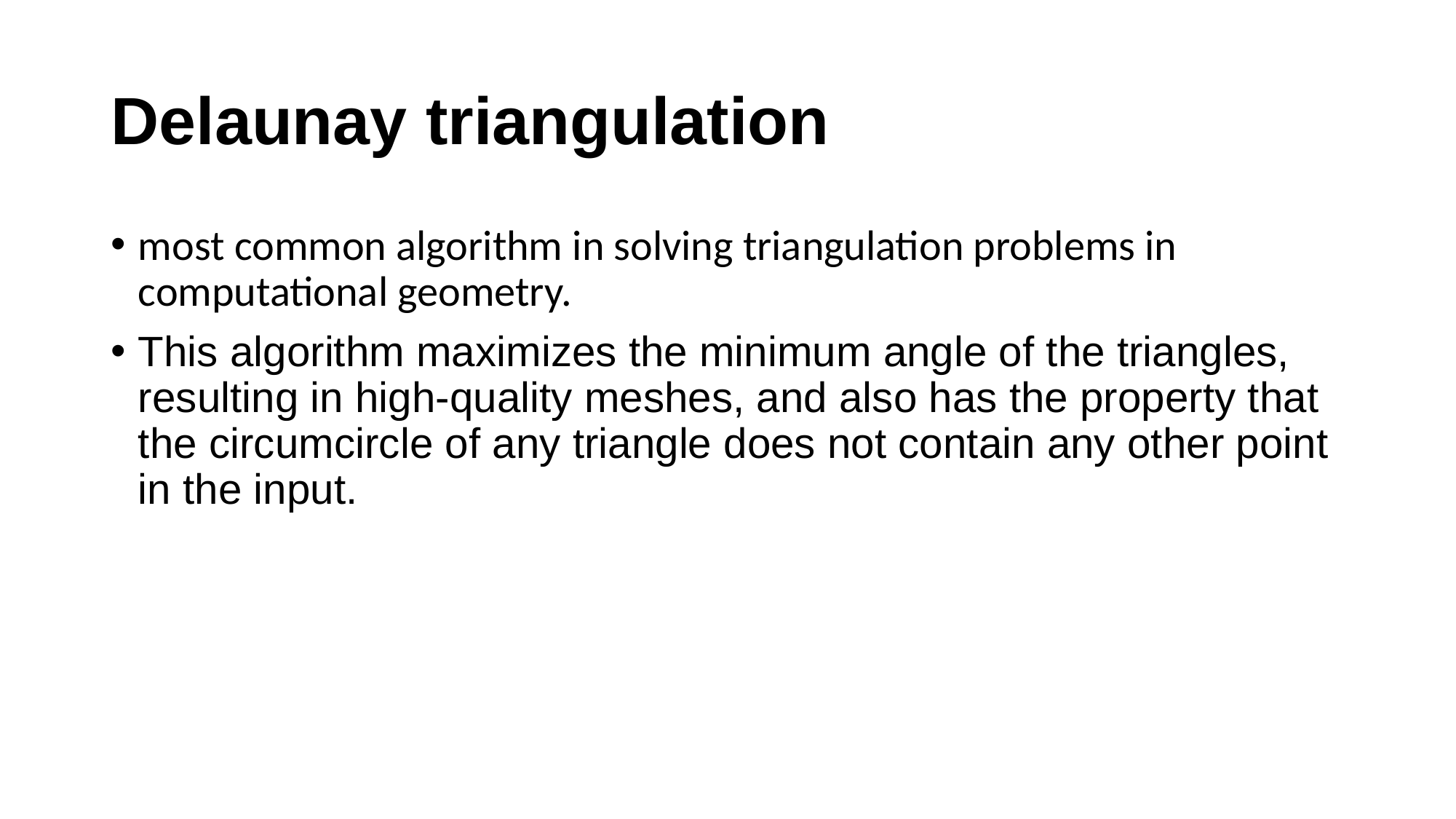

# Delaunay triangulation
most common algorithm in solving triangulation problems in computational geometry.
This algorithm maximizes the minimum angle of the triangles, resulting in high-quality meshes, and also has the property that the circumcircle of any triangle does not contain any other point in the input.